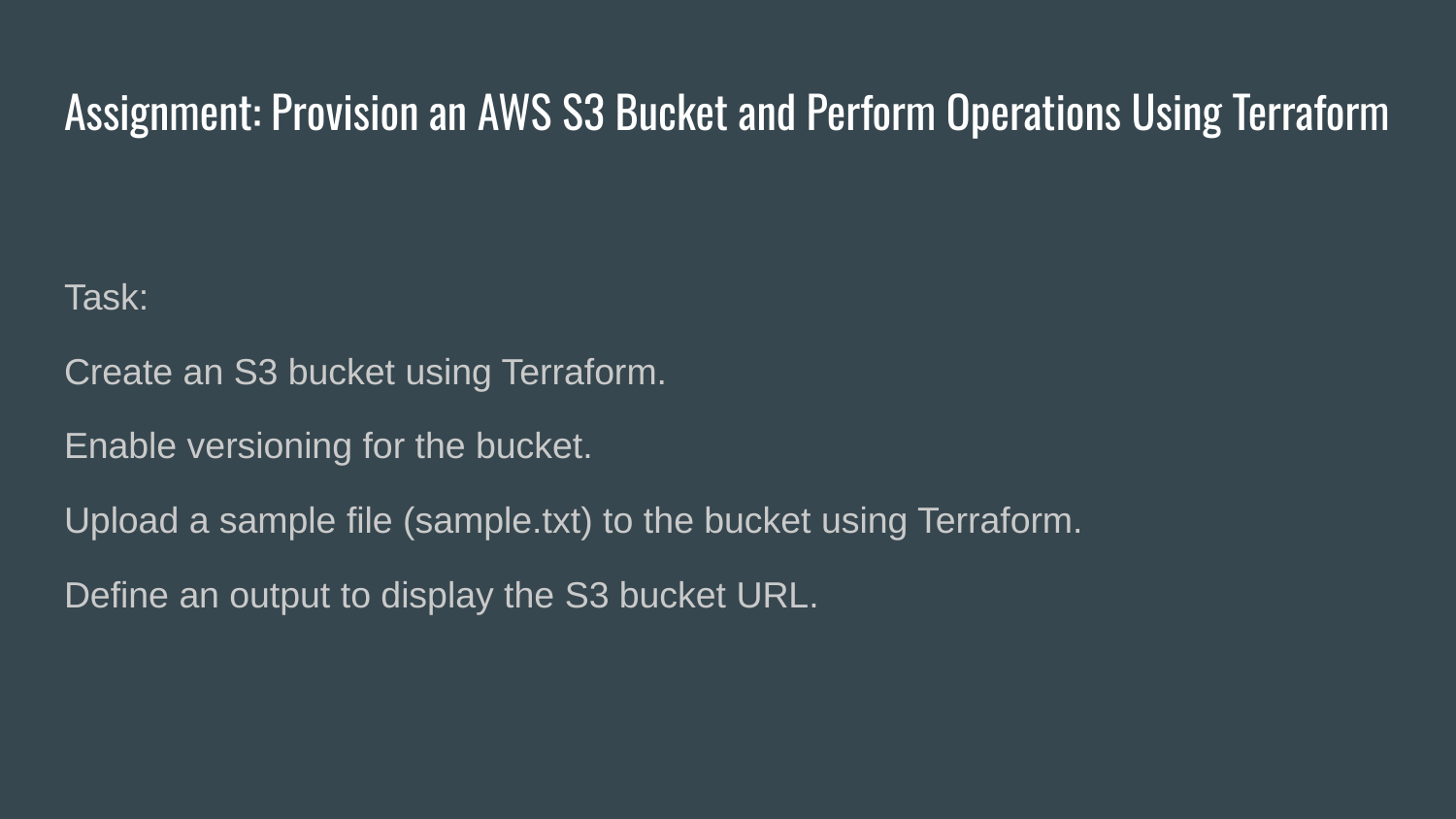

# Assignment: Provision an AWS S3 Bucket and Perform Operations Using Terraform
Task:
Create an S3 bucket using Terraform.
Enable versioning for the bucket.
Upload a sample file (sample.txt) to the bucket using Terraform.
Define an output to display the S3 bucket URL.